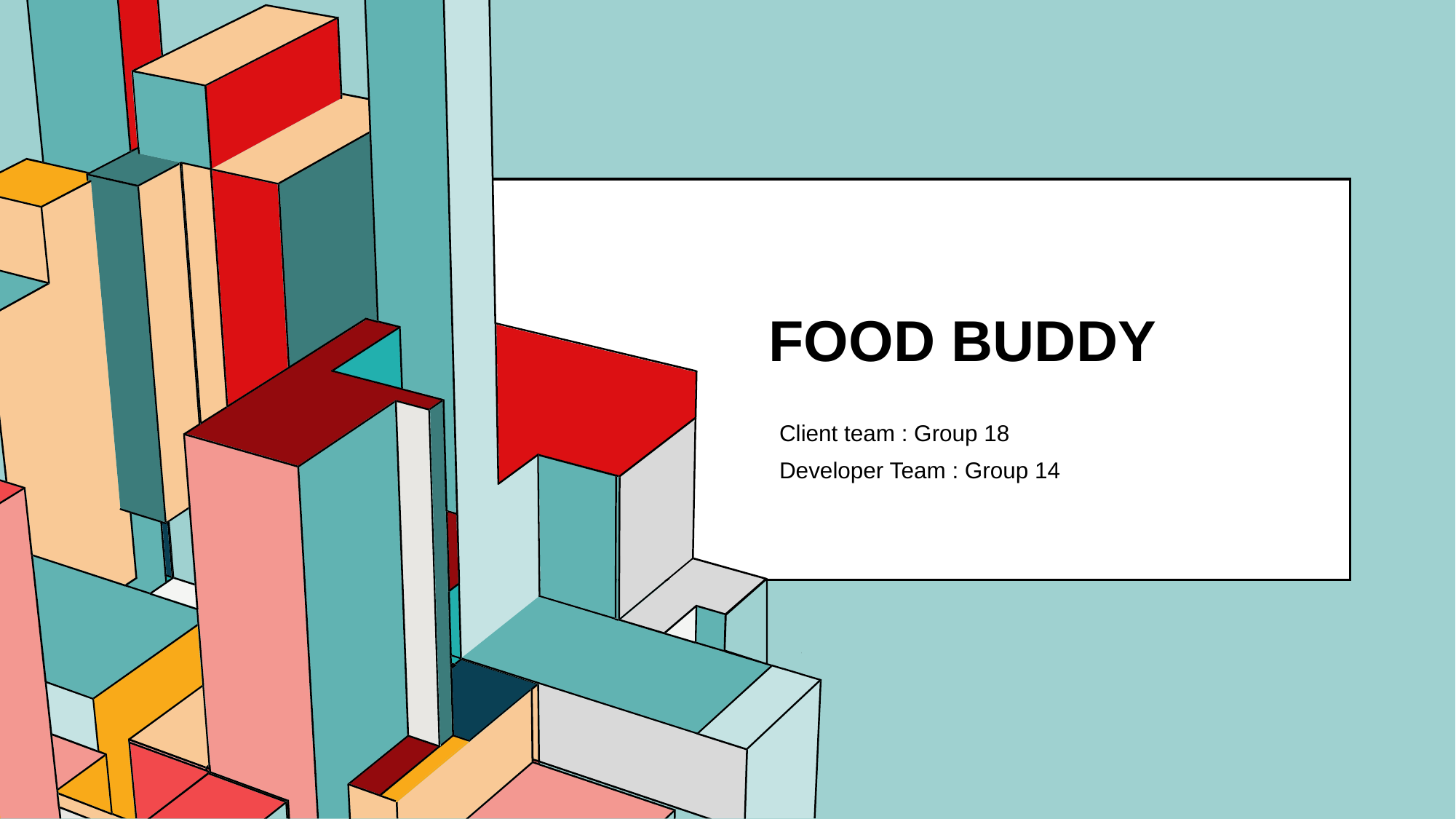

# Food Buddy
Client team : Group 18
Developer Team : Group 14